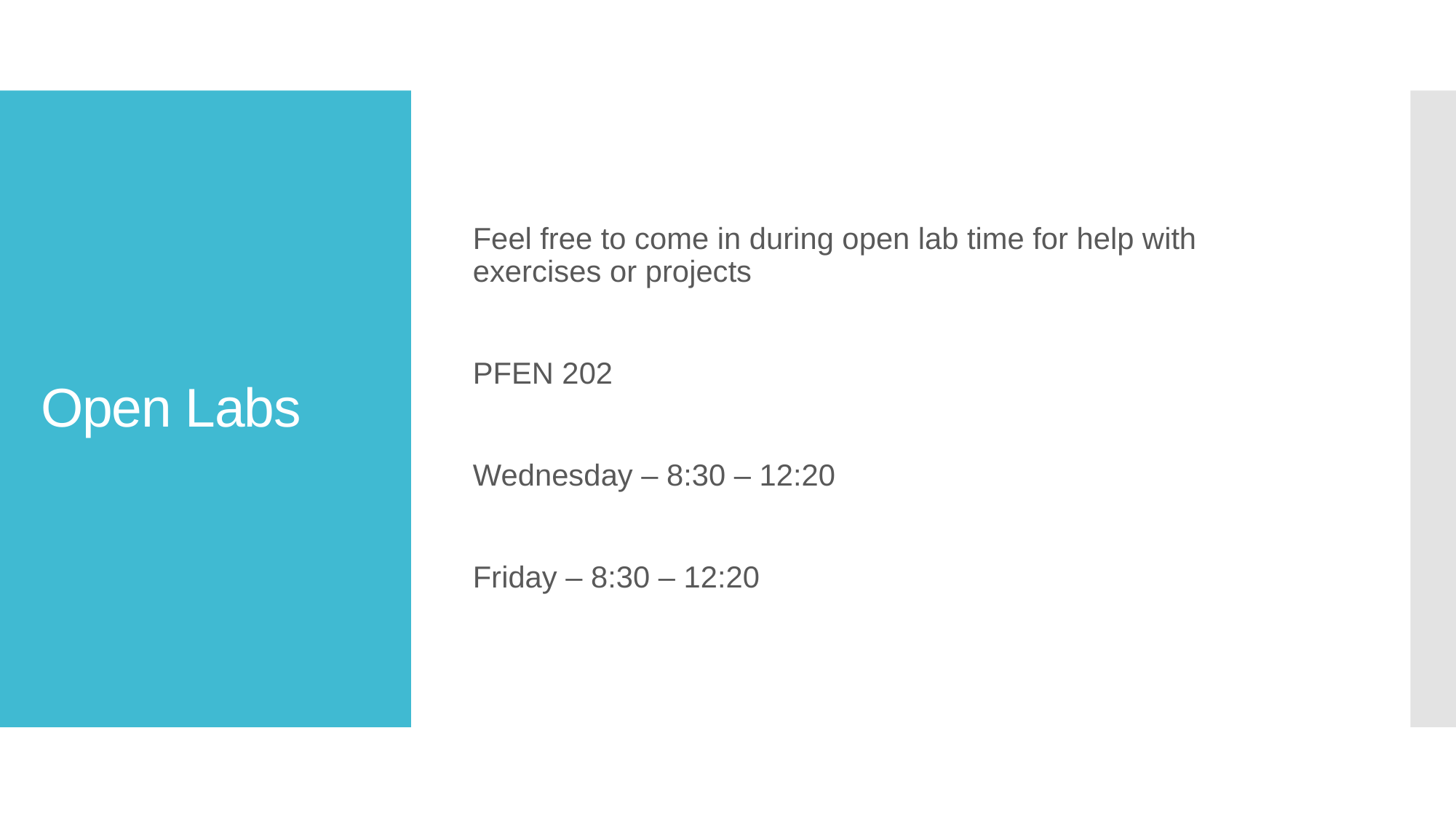

Feel free to come in during open lab time for help with exercises or projects

PFEN 202

Wednesday – 8:30 – 12:20

Friday – 8:30 – 12:20
# Open Labs